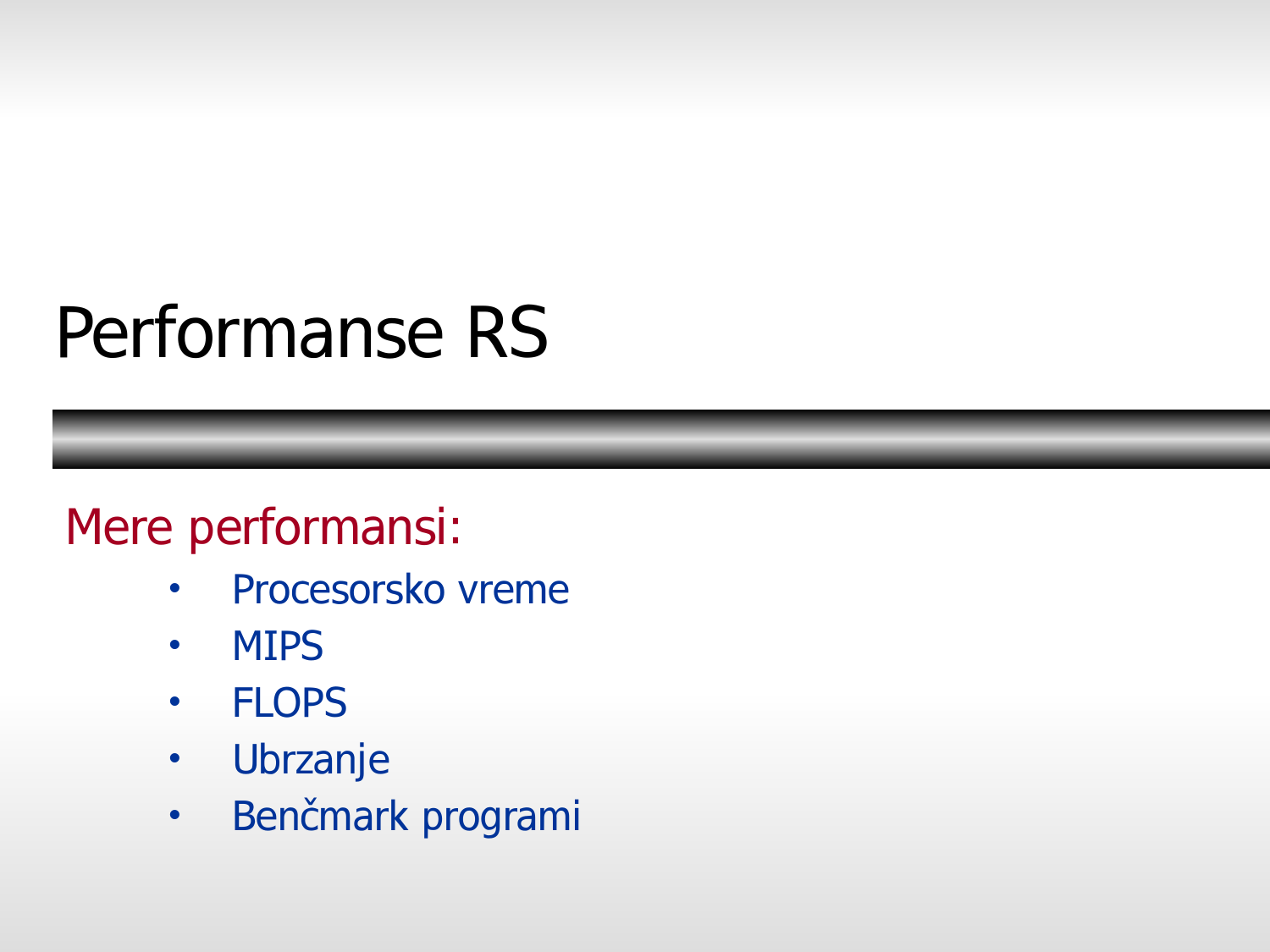

# Performanse RS
Mere performansi:
Procesorsko vreme
MIPS
FLOPS
Ubrzanje
Benčmark programi